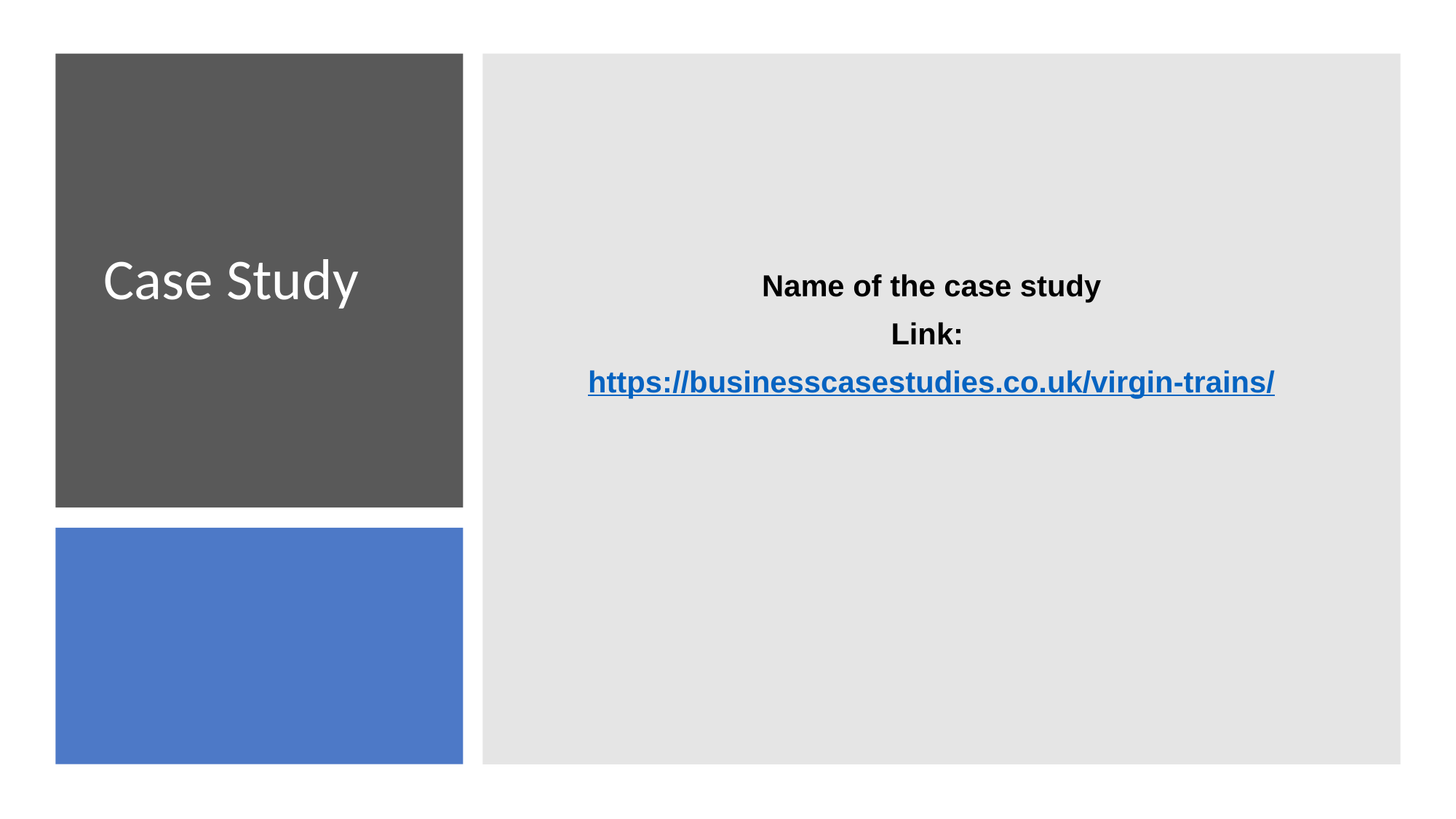

Name of the case study
Link:
https://businesscasestudies.co.uk/virgin-trains/

# Case Study